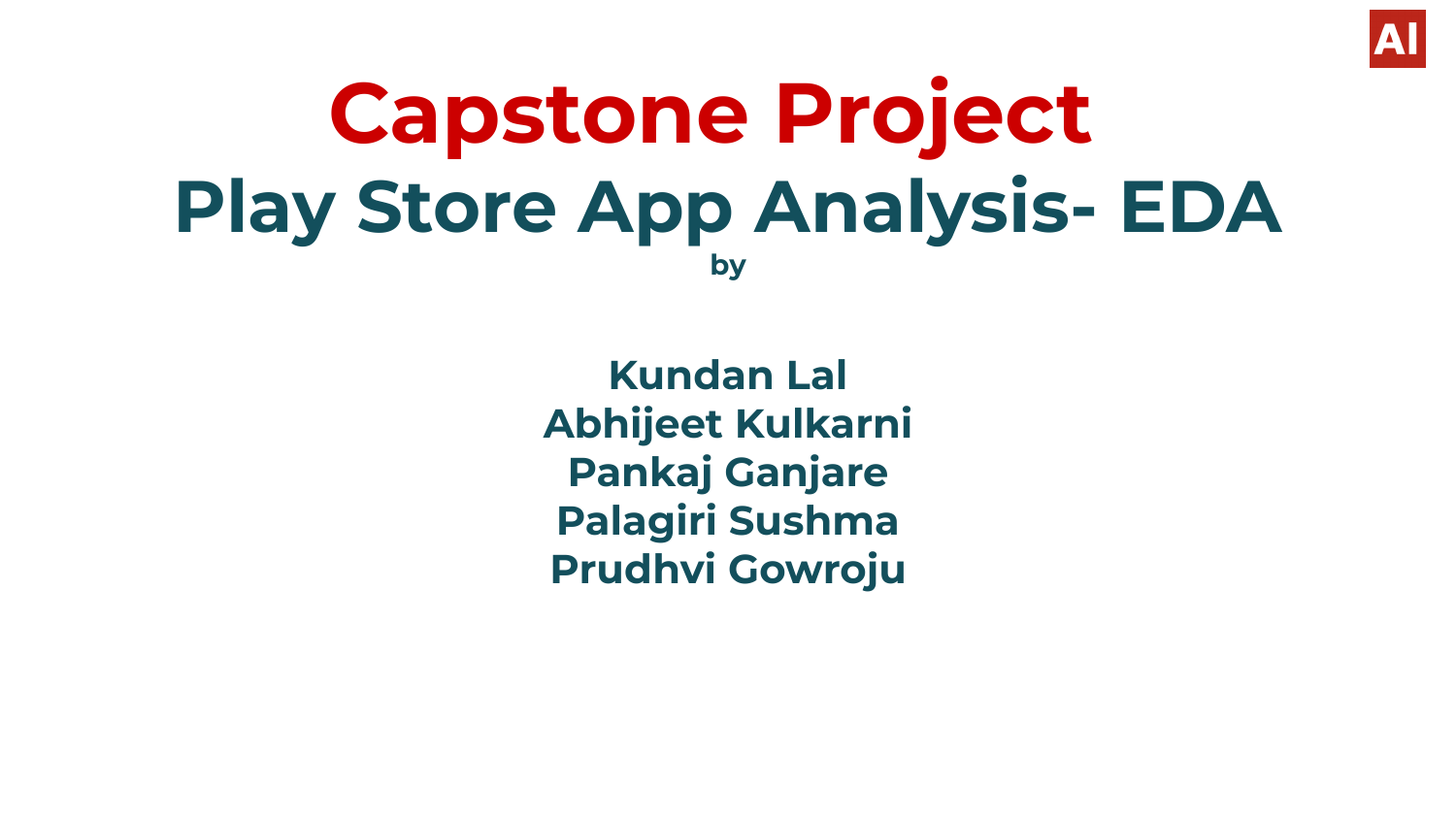

# Capstone Project
Play Store App Analysis- EDA
by

Kundan Lal
Abhijeet Kulkarni
Pankaj Ganjare
Palagiri Sushma
Prudhvi Gowroju